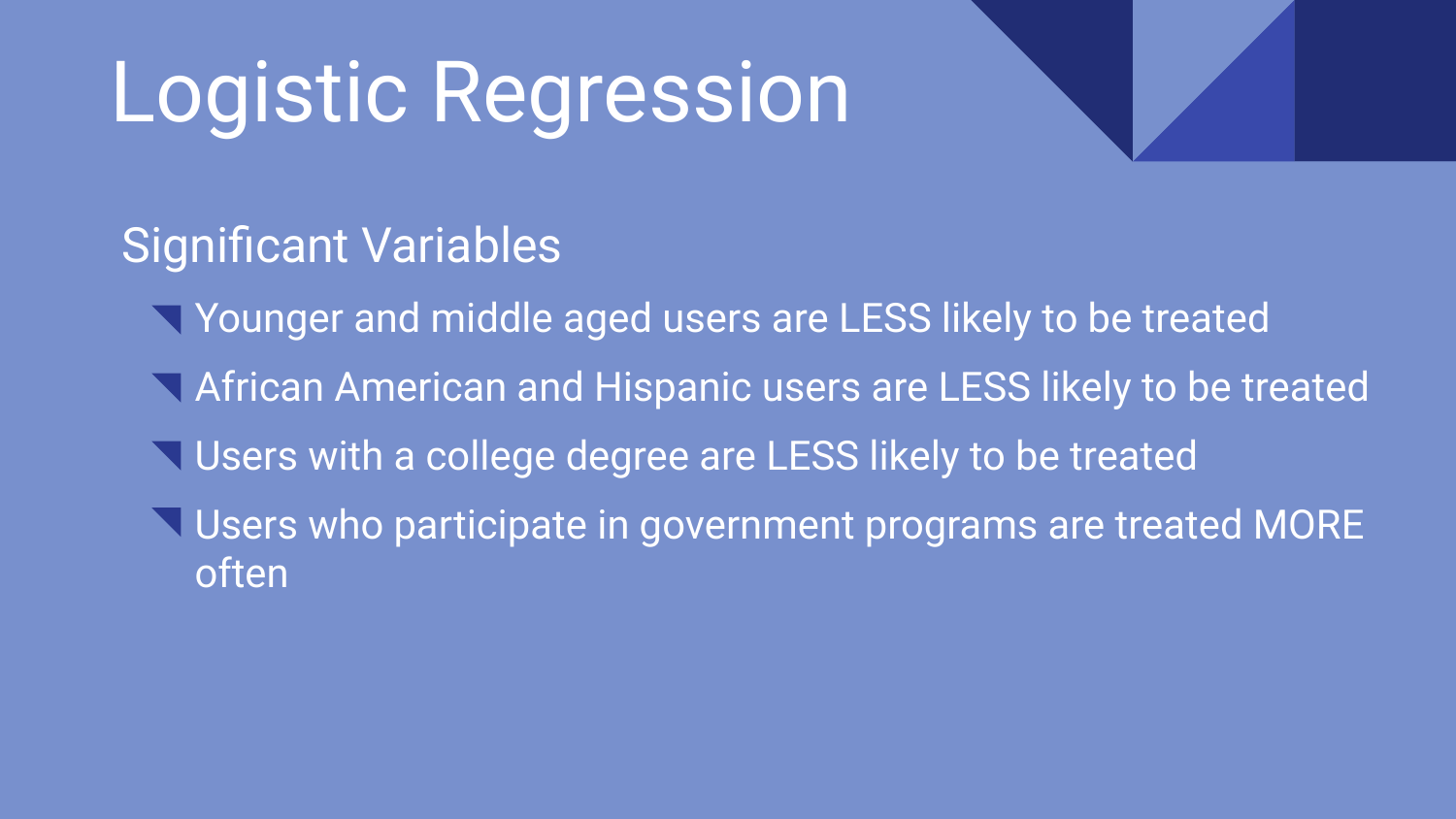

# Logistic Regression
Significant Variables
Younger and middle aged users are LESS likely to be treated
African American and Hispanic users are LESS likely to be treated
Users with a college degree are LESS likely to be treated
Users who participate in government programs are treated MORE often